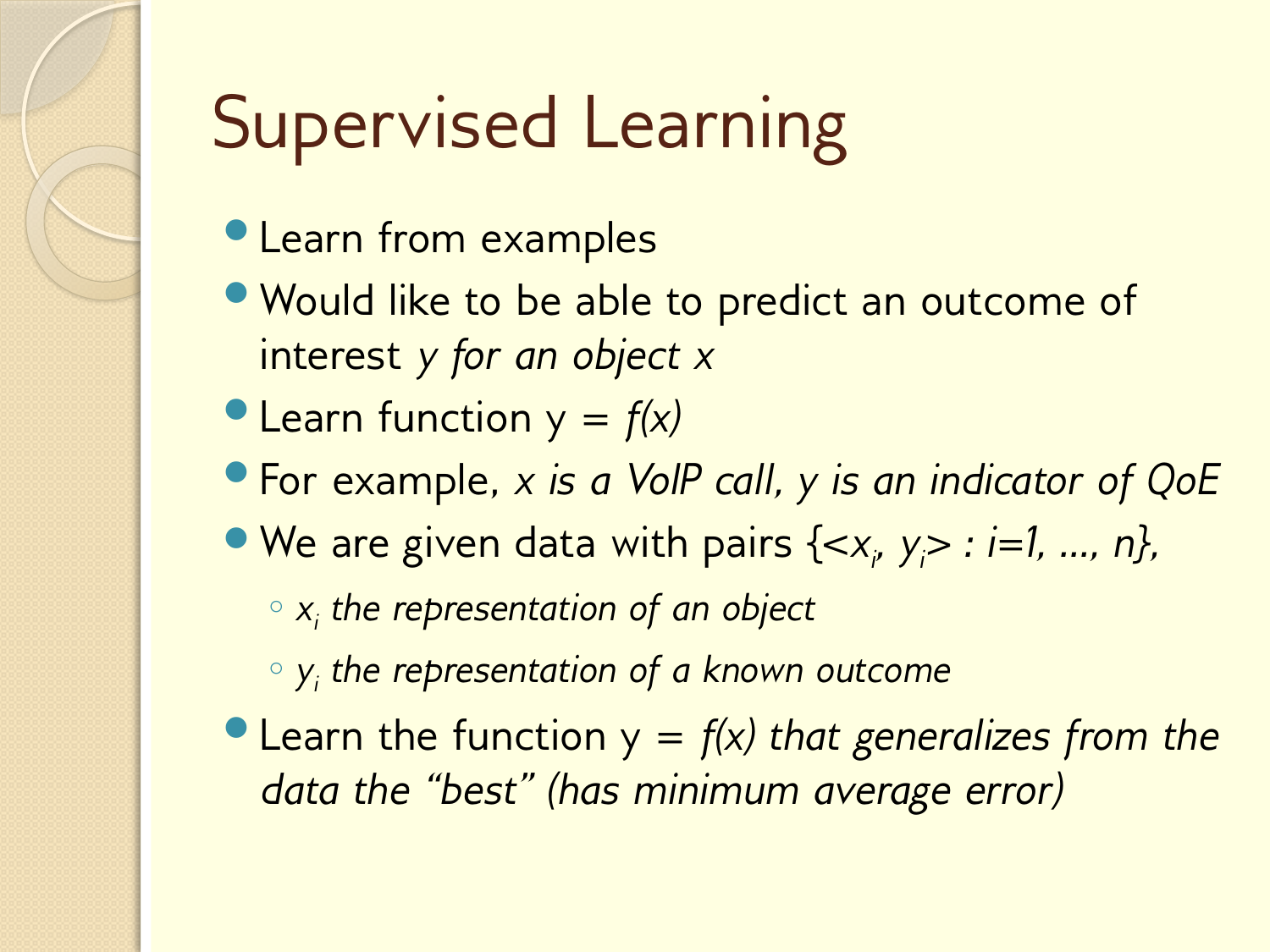

# Supervised Learning
Learn from examples
Would like to be able to predict an outcome of interest y for an object x
Learn function y = f(x)
For example, x is a VoIP call, y is an indicator of QoE
We are given data with pairs {<xi, yi> : i=1, ..., n},
xi the representation of an object
yi the representation of a known outcome
Learn the function y = f(x) that generalizes from the data the “best” (has minimum average error)